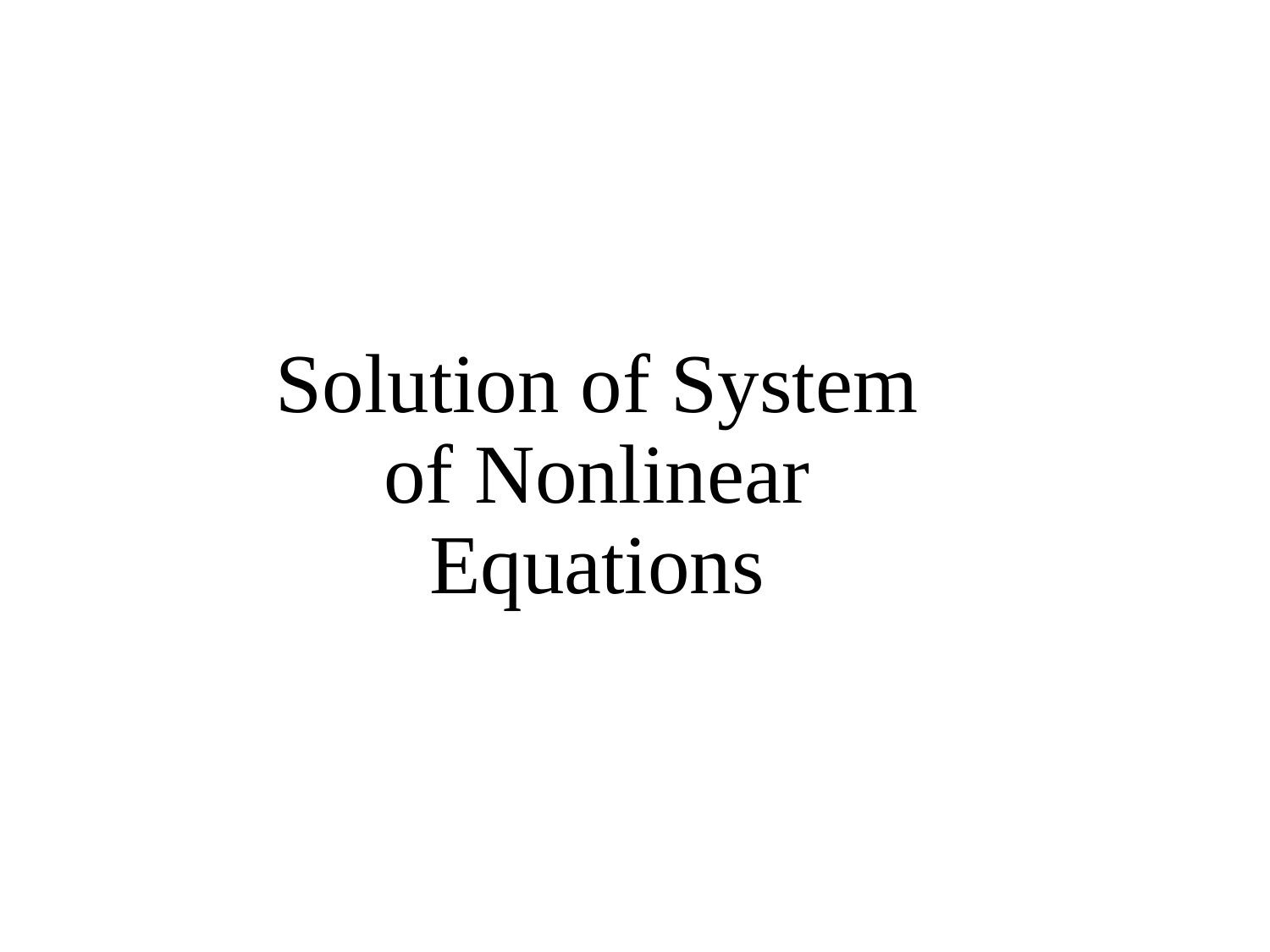

# Solution of System of Nonlinear Equations